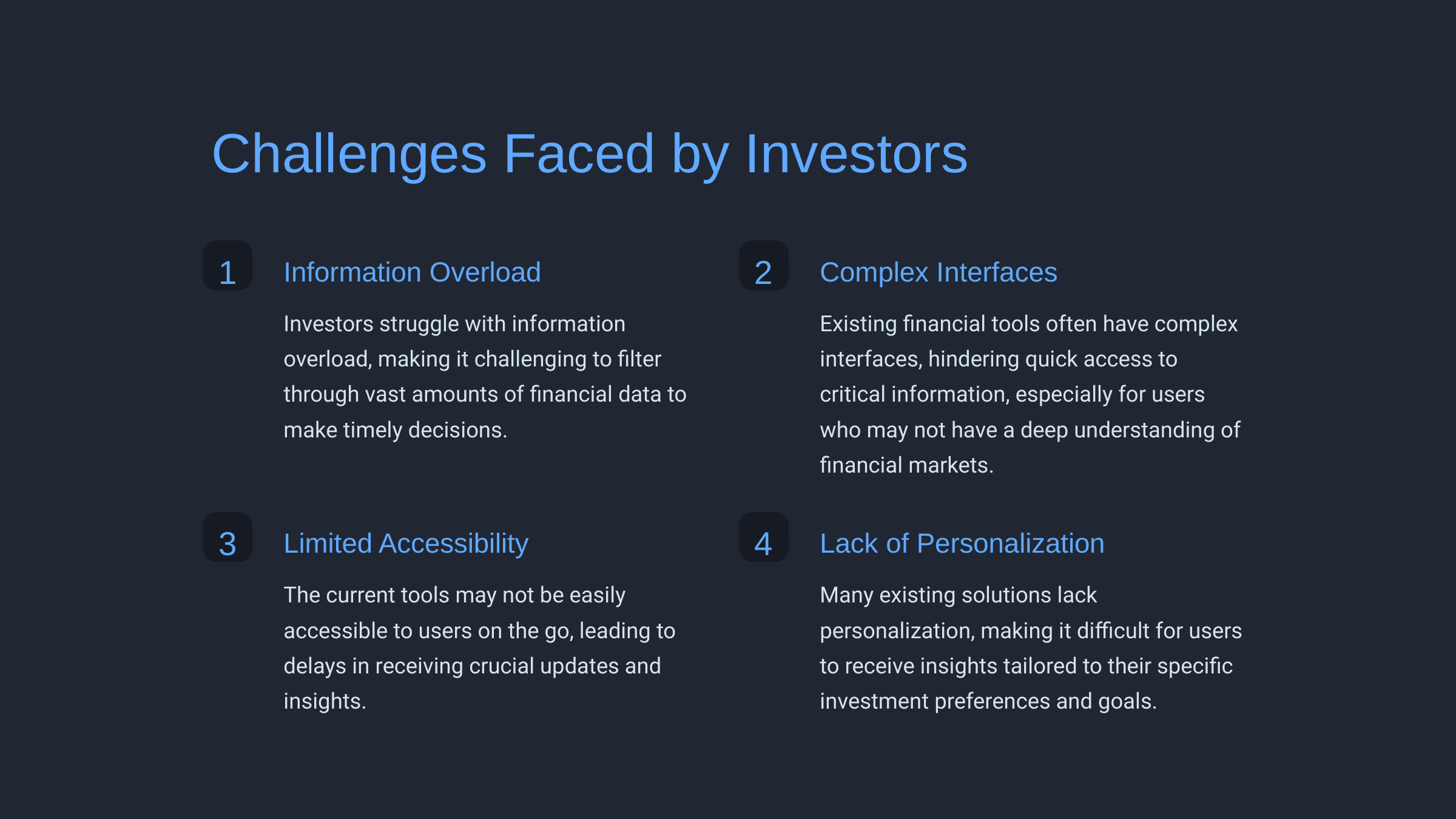

Challenges Faced by Investors

1
2
Information Overload
Complex Interfaces
Investors struggle with information overload, making it challenging to filter through vast amounts of financial data to make timely decisions.
Existing financial tools often have complex interfaces, hindering quick access to critical information, especially for users who may not have a deep understanding of financial markets.

3
4
Limited Accessibility
Lack of Personalization
The current tools may not be easily accessible to users on the go, leading to delays in receiving crucial updates and insights.
Many existing solutions lack personalization, making it difficult for users to receive insights tailored to their specific investment preferences and goals.